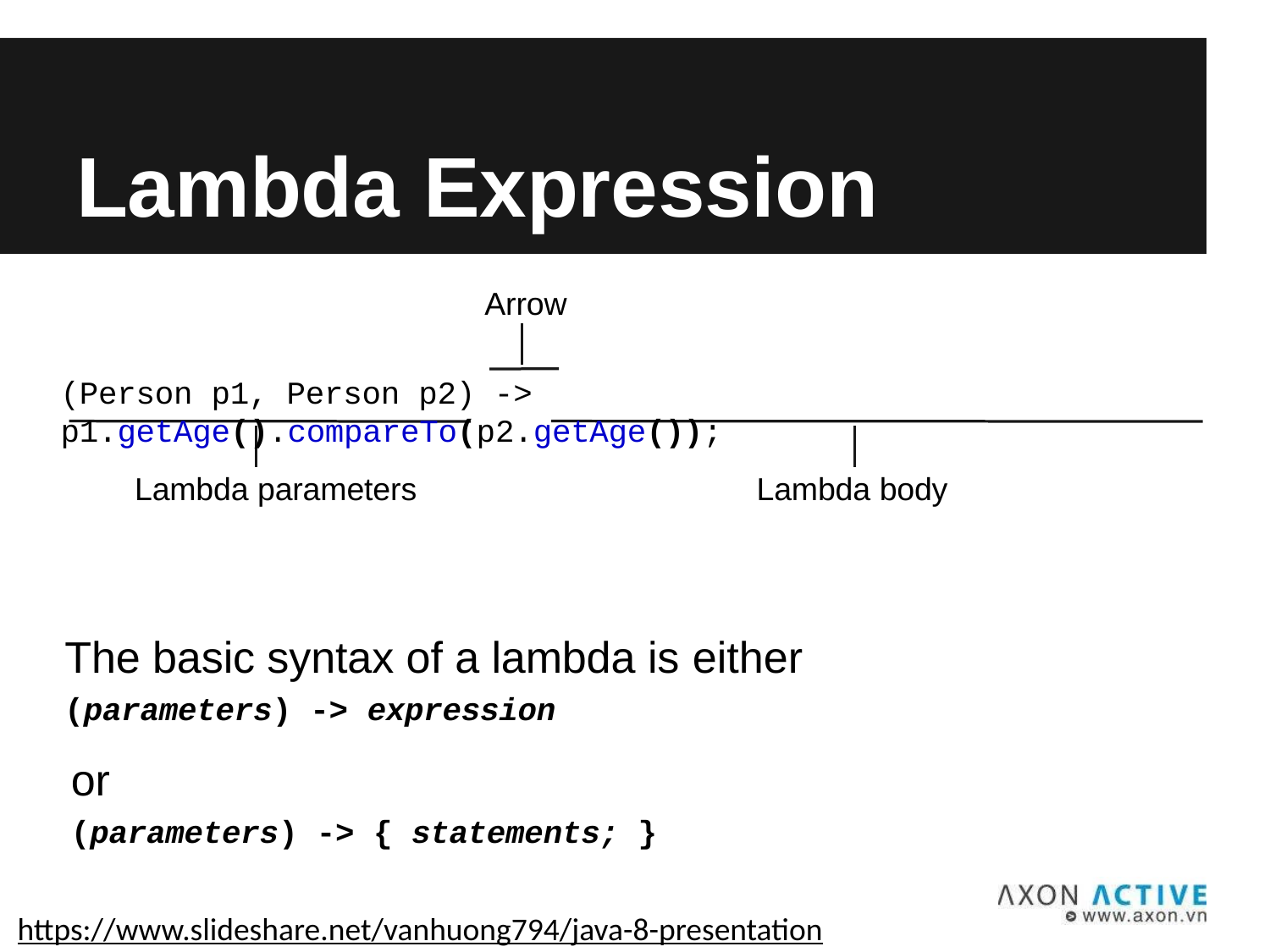

# Lambda Expression
Arrow

(Person p1, Person p2) -> p1.getAge().compareTo(p2.getAge());

Lambda parameters
Lambda body
The basic syntax of a lambda is either
(parameters) -> expression
or
(parameters) -> { statements; }

https://www.slideshare.net/vanhuong794/java-8-presentation